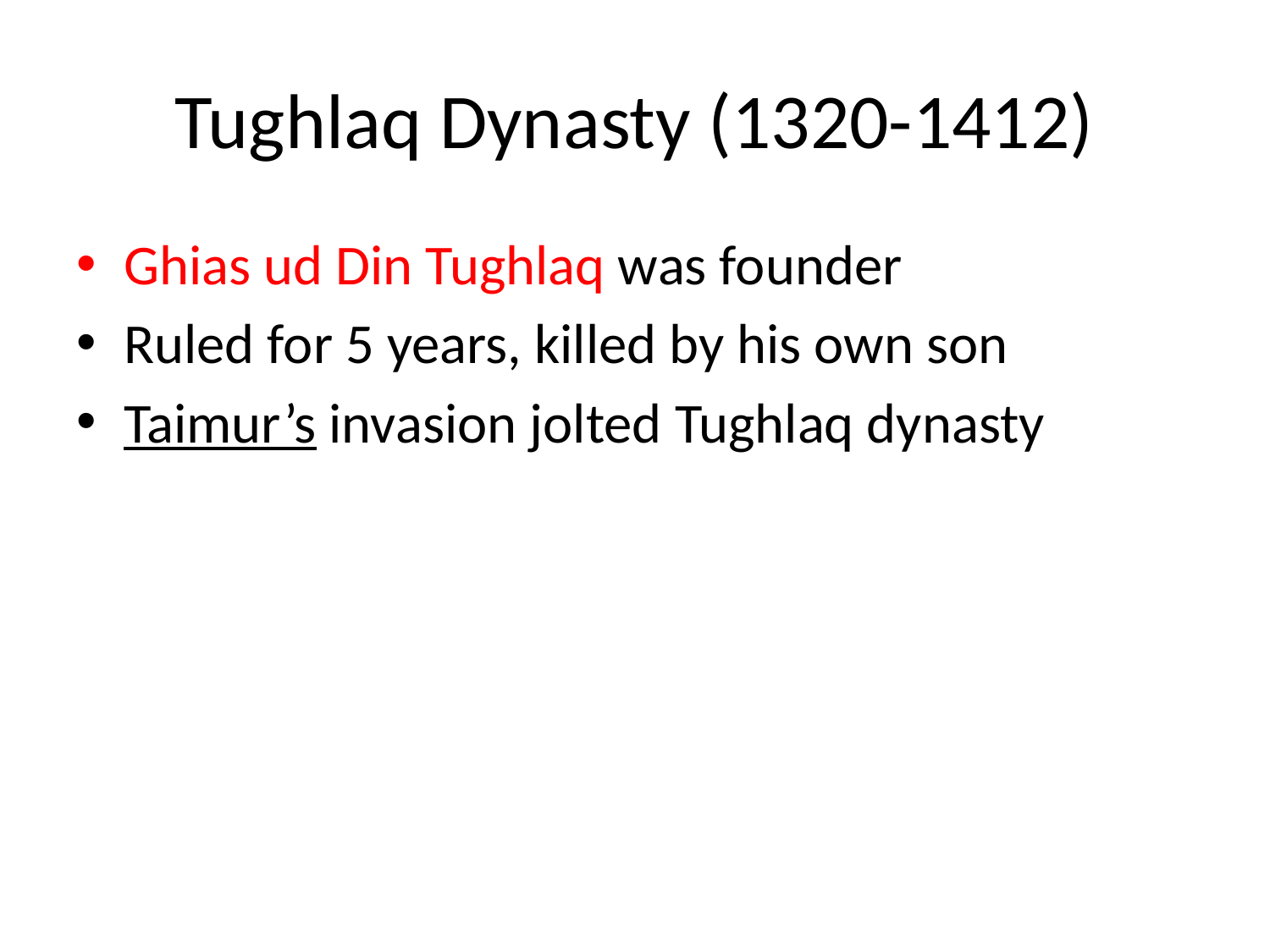

# Tughlaq Dynasty (1320-1412)
Ghias ud Din Tughlaq was founder
Ruled for 5 years, killed by his own son
Taimur’s invasion jolted Tughlaq dynasty